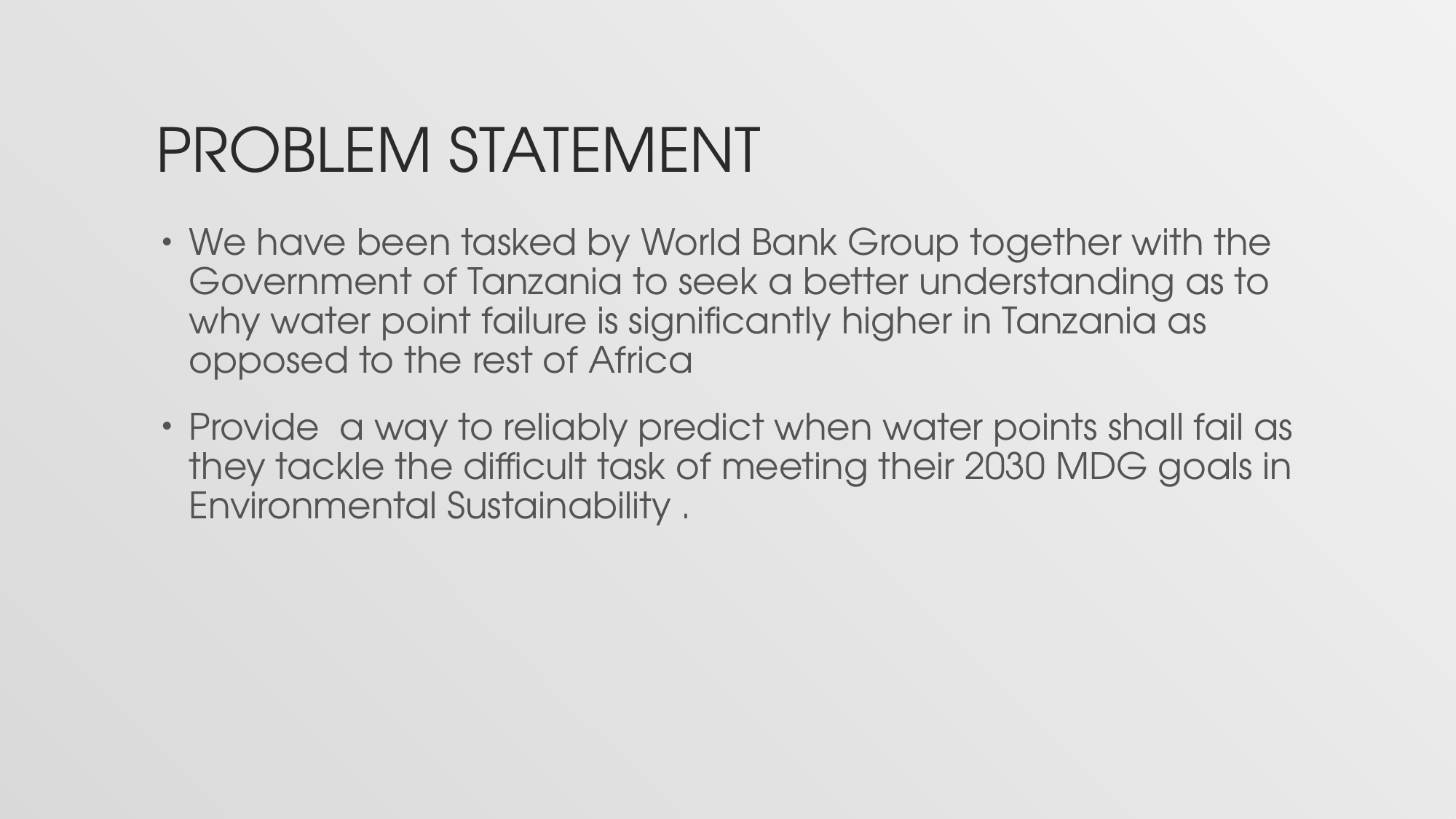

# PROBLEM STATEMENT
We have been tasked by World Bank Group together with the Government of Tanzania to seek a better understanding as to why water point failure is significantly higher in Tanzania as opposed to the rest of Africa
Provide  a way to reliably predict when water points shall fail as they tackle the difficult task of meeting their 2030 MDG goals in Environmental Sustainability .